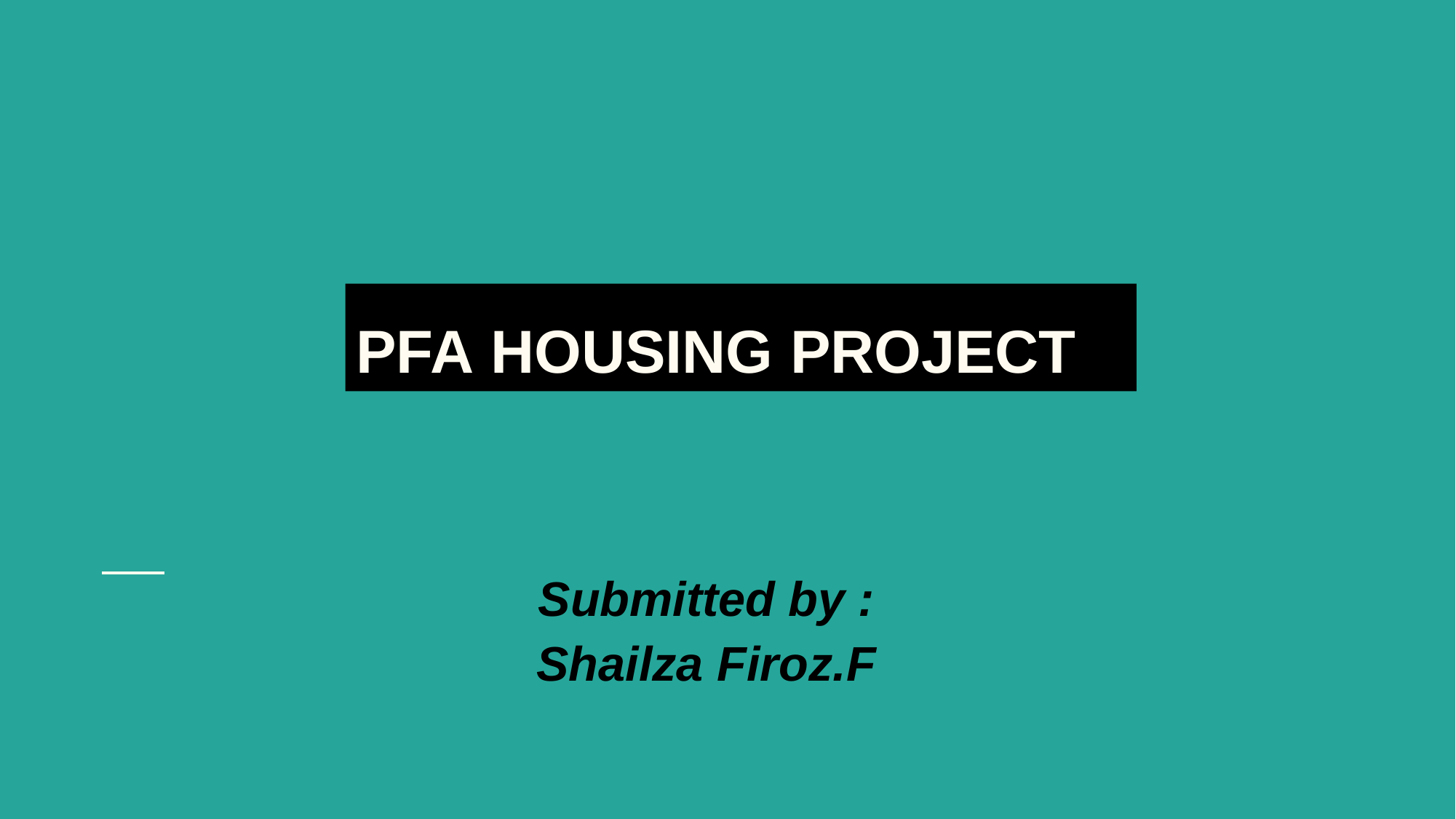

# PFA HOUSING PROJECT
Submitted by :
Shailza Firoz.F